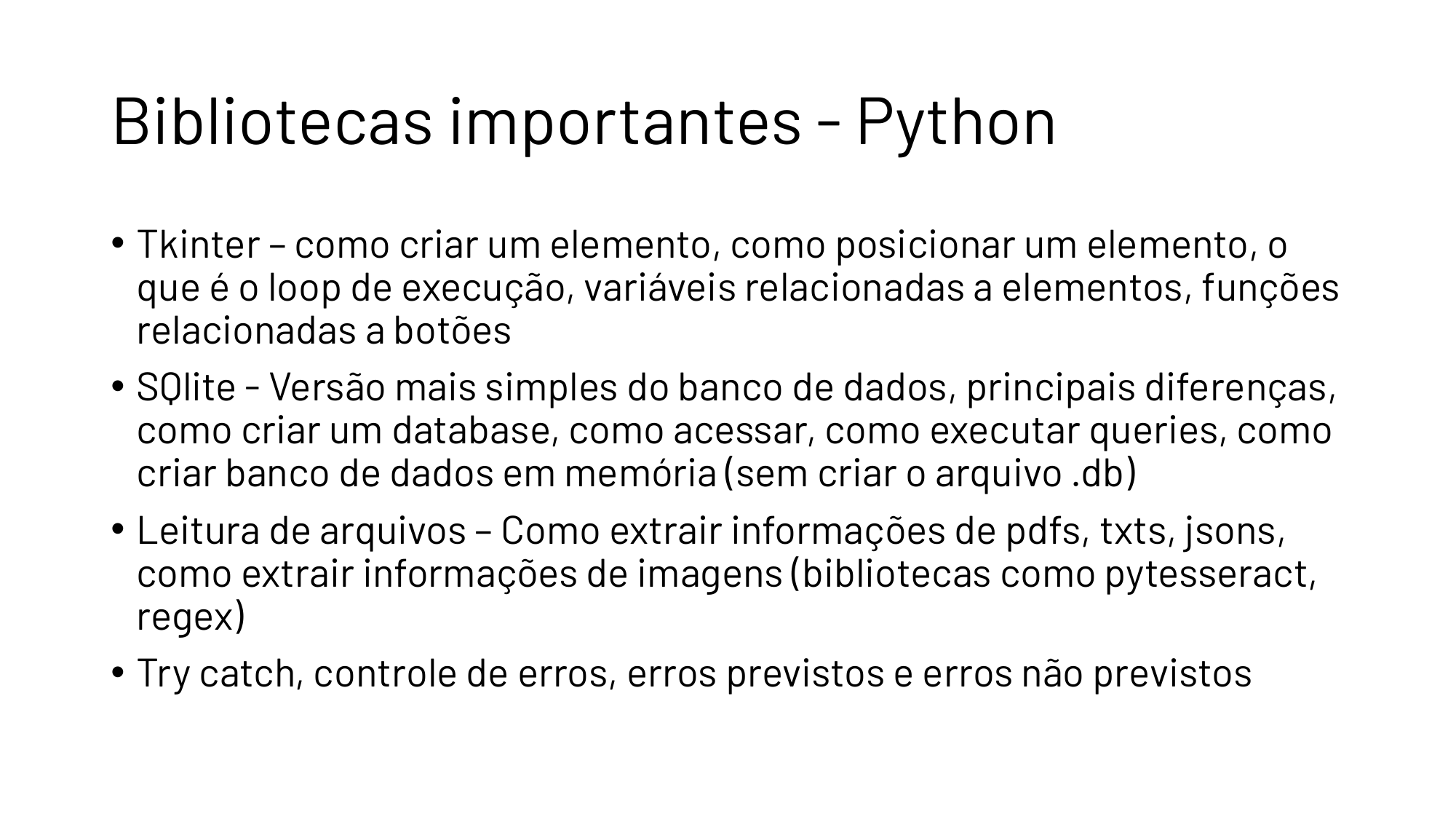

# Bibliotecas importantes - Python
Tkinter – como criar um elemento, como posicionar um elemento, o que é o loop de execução, variáveis relacionadas a elementos, funções relacionadas a botões
SQlite - Versão mais simples do banco de dados, principais diferenças, como criar um database, como acessar, como executar queries, como criar banco de dados em memória (sem criar o arquivo .db)
Leitura de arquivos – Como extrair informações de pdfs, txts, jsons, como extrair informações de imagens (bibliotecas como pytesseract, regex)
Try catch, controle de erros, erros previstos e erros não previstos